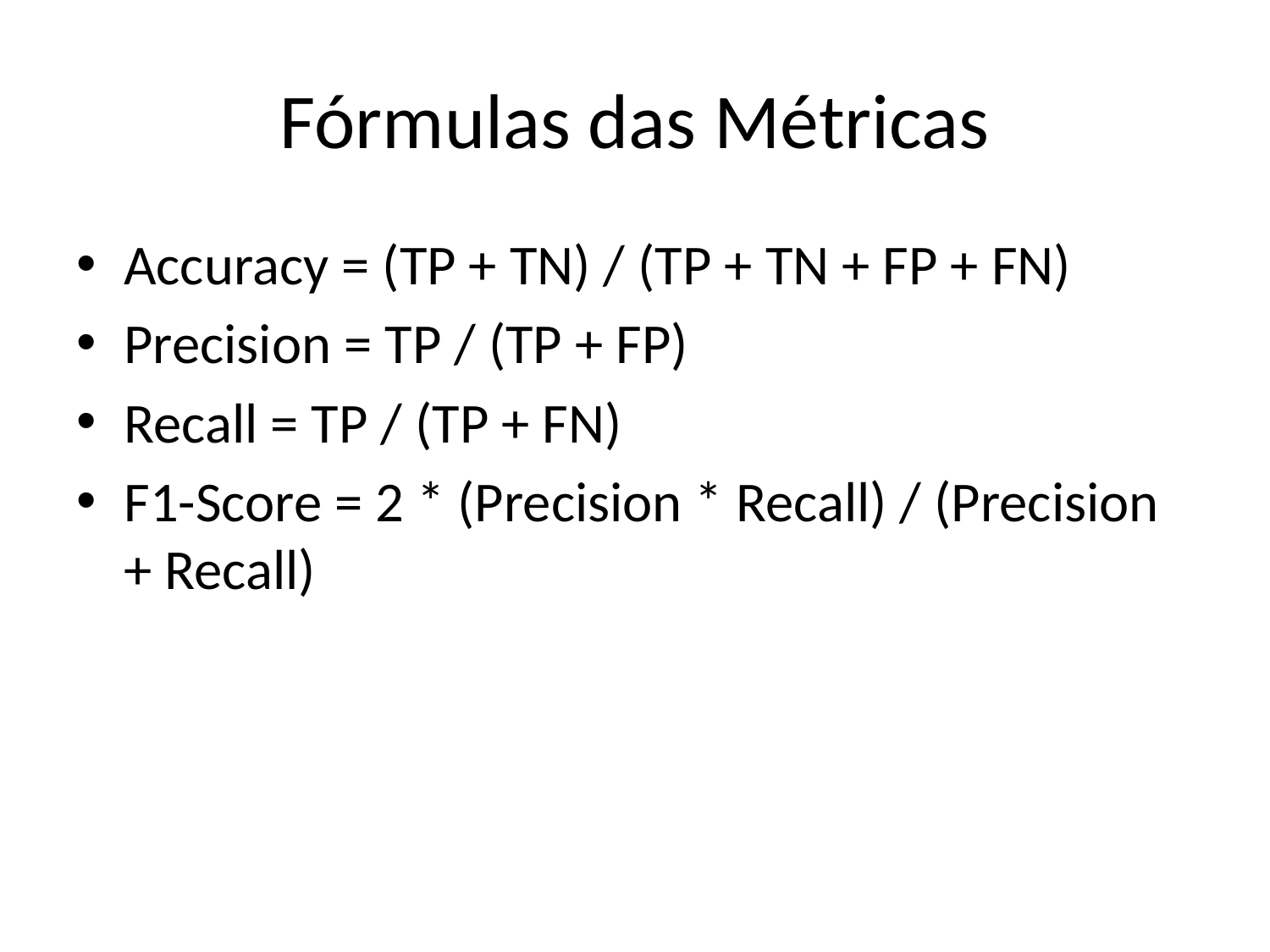

# Fórmulas das Métricas
Accuracy = (TP + TN) / (TP + TN + FP + FN)
Precision = TP / (TP + FP)
Recall = TP / (TP + FN)
F1-Score = 2 * (Precision * Recall) / (Precision + Recall)